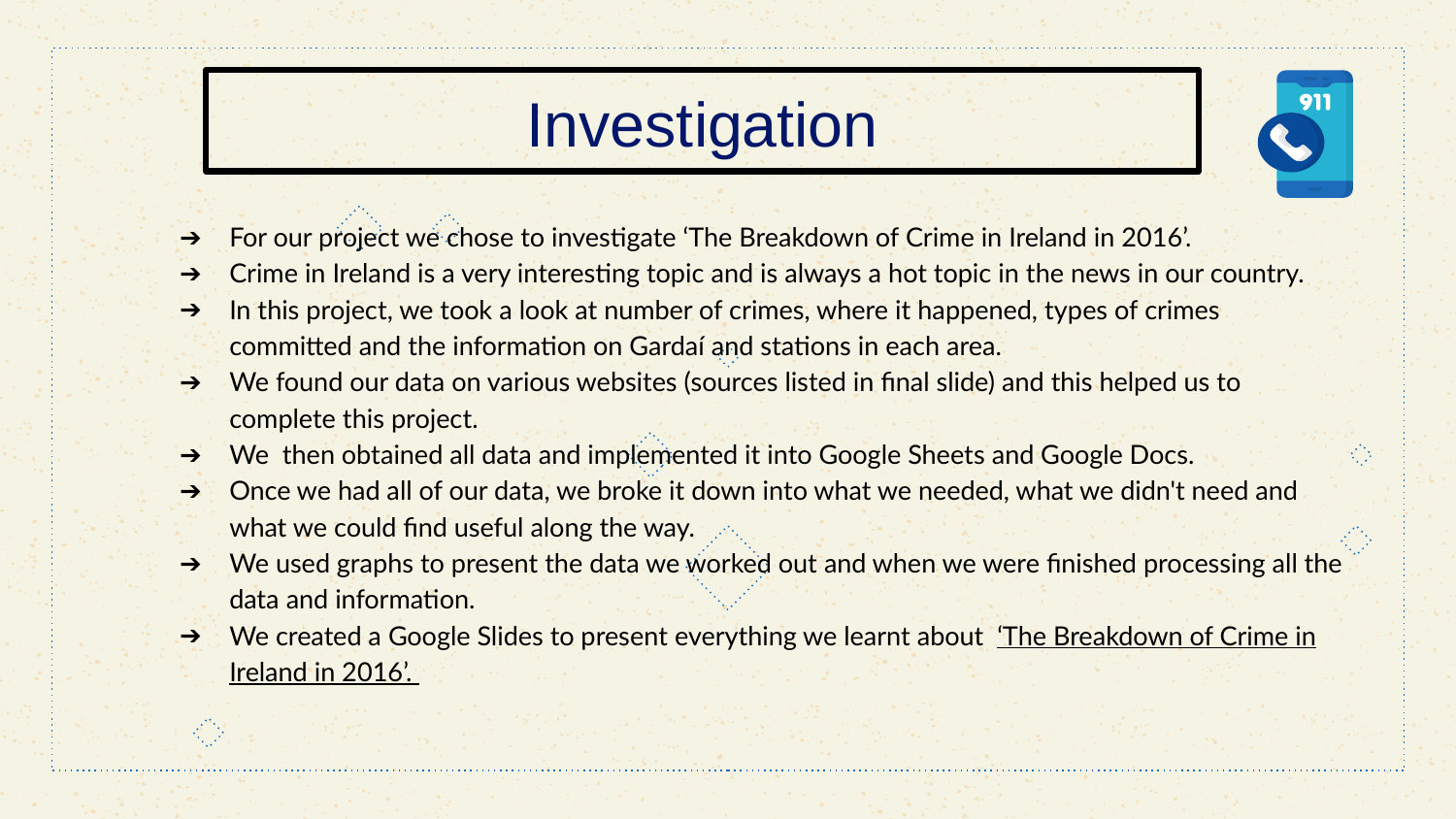

Investigation

For our project we chose to investigate ‘The Breakdown of Crime in Ireland in 2016’.
Crime in Ireland is a very interesting topic and is always a hot topic in the news in our country.
In this project, we took a look at number of crimes, where it happened, types of crimes committed and the information on Gardaí and stations in each area.
We found our data on various websites (sources listed in final slide) and this helped us to complete this project.
We  then obtained all data and implemented it into Google Sheets and Google Docs.
Once we had all of our data, we broke it down into what we needed, what we didn't need and what we could find useful along the way.
We used graphs to present the data we worked out and when we were finished processing all the data and information.
We created a Google Slides to present everything we learnt about  ‘The Breakdown of Crime in Ireland in 2016’.